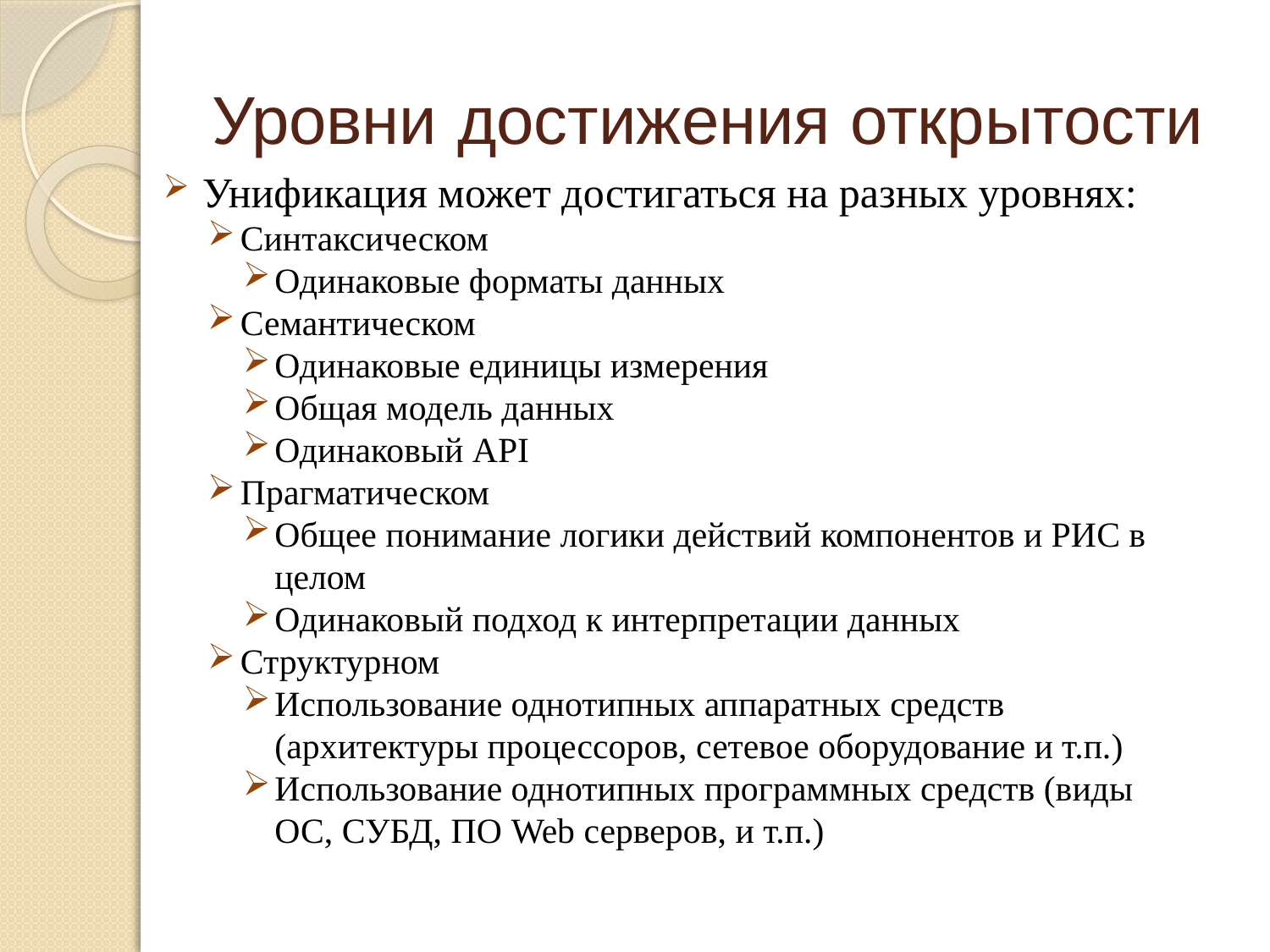

# Уровни достижения открытости
Унификация может достигаться на разных уровнях:
Синтаксическом
Одинаковые форматы данных
Семантическом
Одинаковые единицы измерения
Общая модель данных
Одинаковый API
Прагматическом
Общее понимание логики действий компонентов и РИС в целом
Одинаковый подход к интерпретации данных
Структурном
Использование однотипных аппаратных средств (архитектуры процессоров, сетевое оборудование и т.п.)
Использование однотипных программных средств (виды ОС, СУБД, ПО Web серверов, и т.п.)